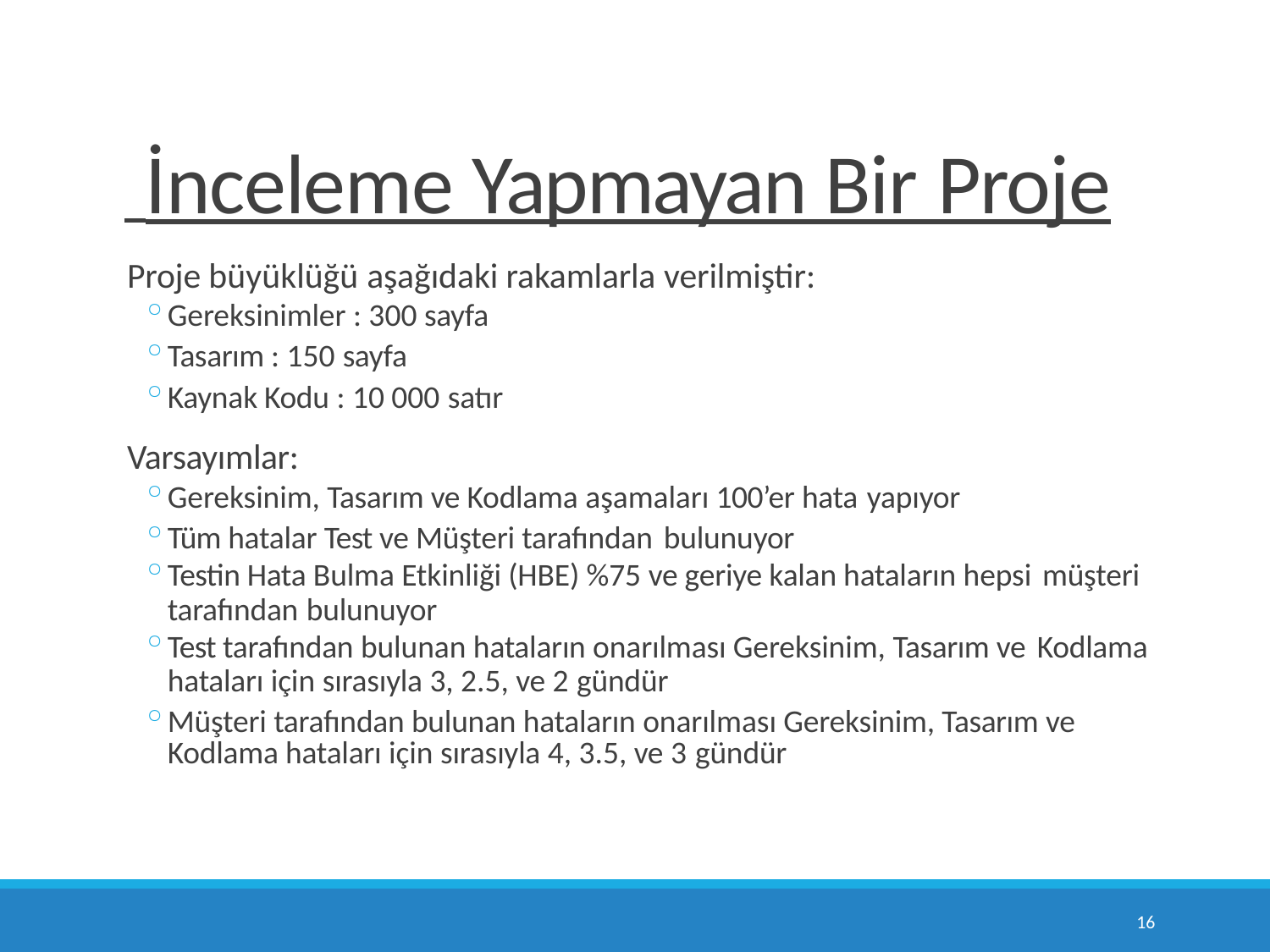

# İnceleme Yapmayan Bir Proje
Proje büyüklüğü aşağıdaki rakamlarla verilmiştir:
Gereksinimler : 300 sayfa
Tasarım : 150 sayfa
Kaynak Kodu : 10 000 satır
Varsayımlar:
Gereksinim, Tasarım ve Kodlama aşamaları 100’er hata yapıyor
Tüm hatalar Test ve Müşteri tarafından bulunuyor
Testin Hata Bulma Etkinliği (HBE) %75 ve geriye kalan hataların hepsi müşteri
tarafından bulunuyor
Test tarafından bulunan hataların onarılması Gereksinim, Tasarım ve Kodlama
hataları için sırasıyla 3, 2.5, ve 2 gündür
Müşteri tarafından bulunan hataların onarılması Gereksinim, Tasarım ve  Kodlama hataları için sırasıyla 4, 3.5, ve 3 gündür
16